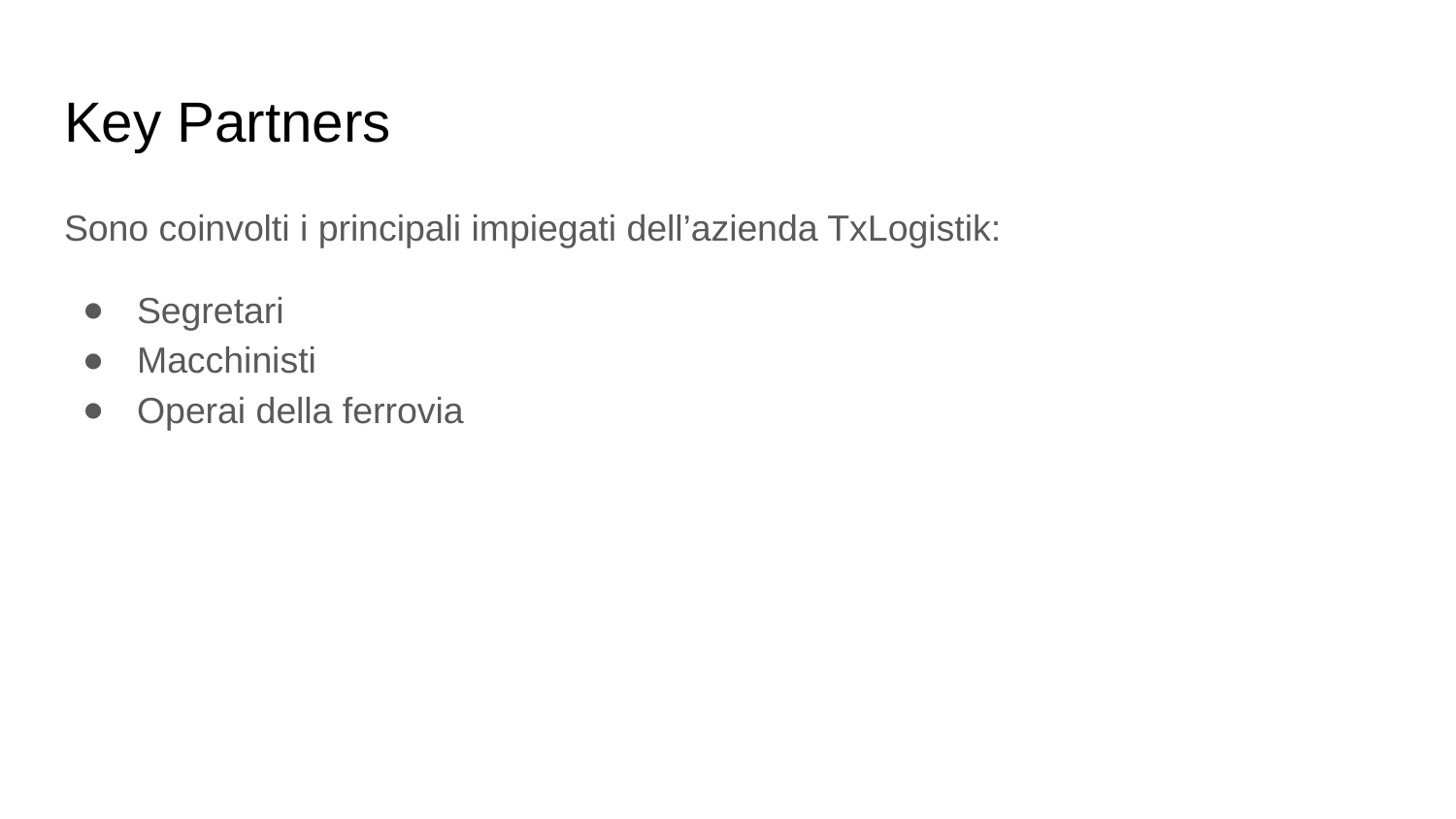

# Key Partners
Sono coinvolti i principali impiegati dell’azienda TxLogistik:
Segretari
Macchinisti
Operai della ferrovia